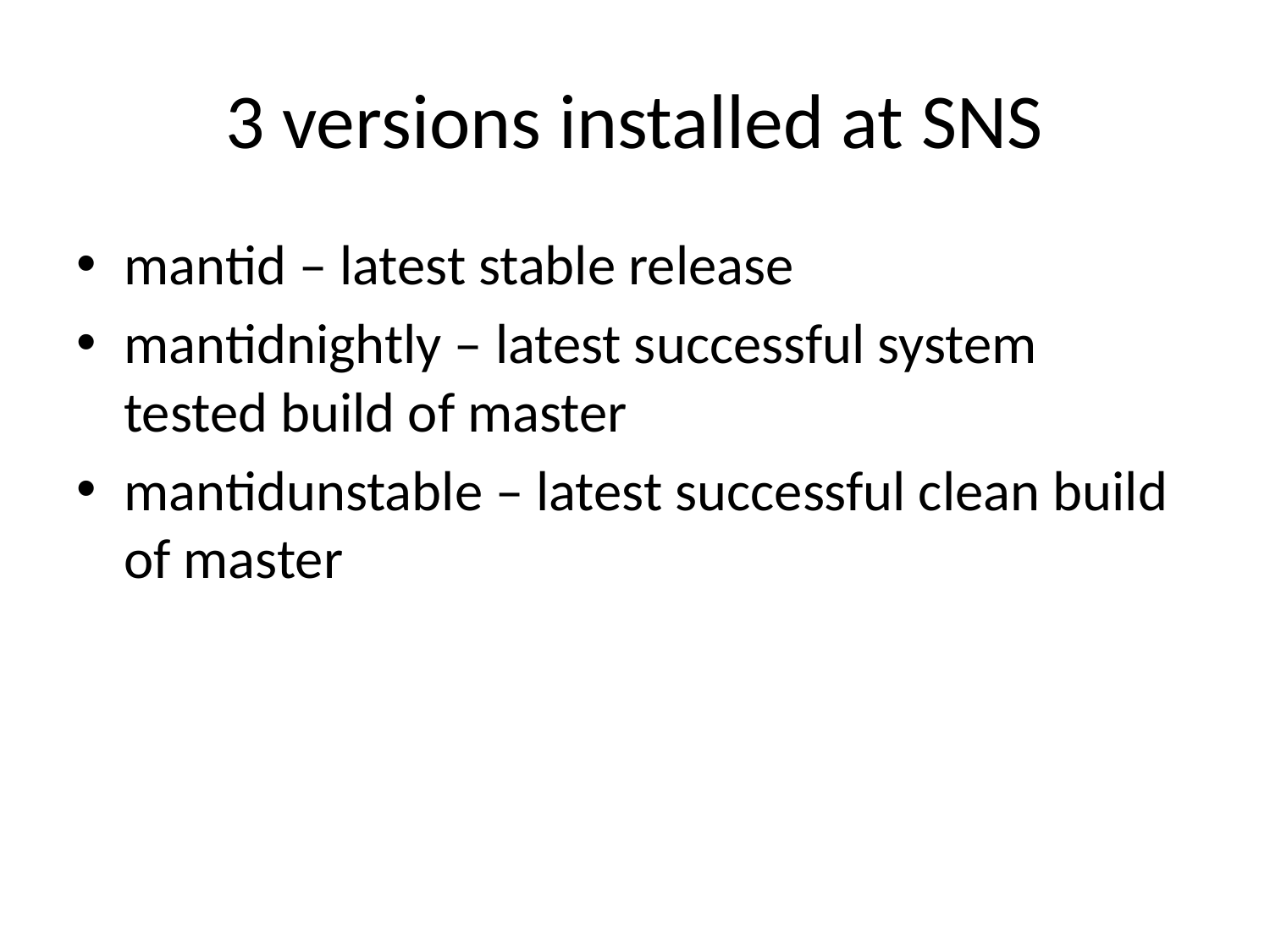

# 3 versions installed at SNS
mantid – latest stable release
mantidnightly – latest successful system tested build of master
mantidunstable – latest successful clean build of master